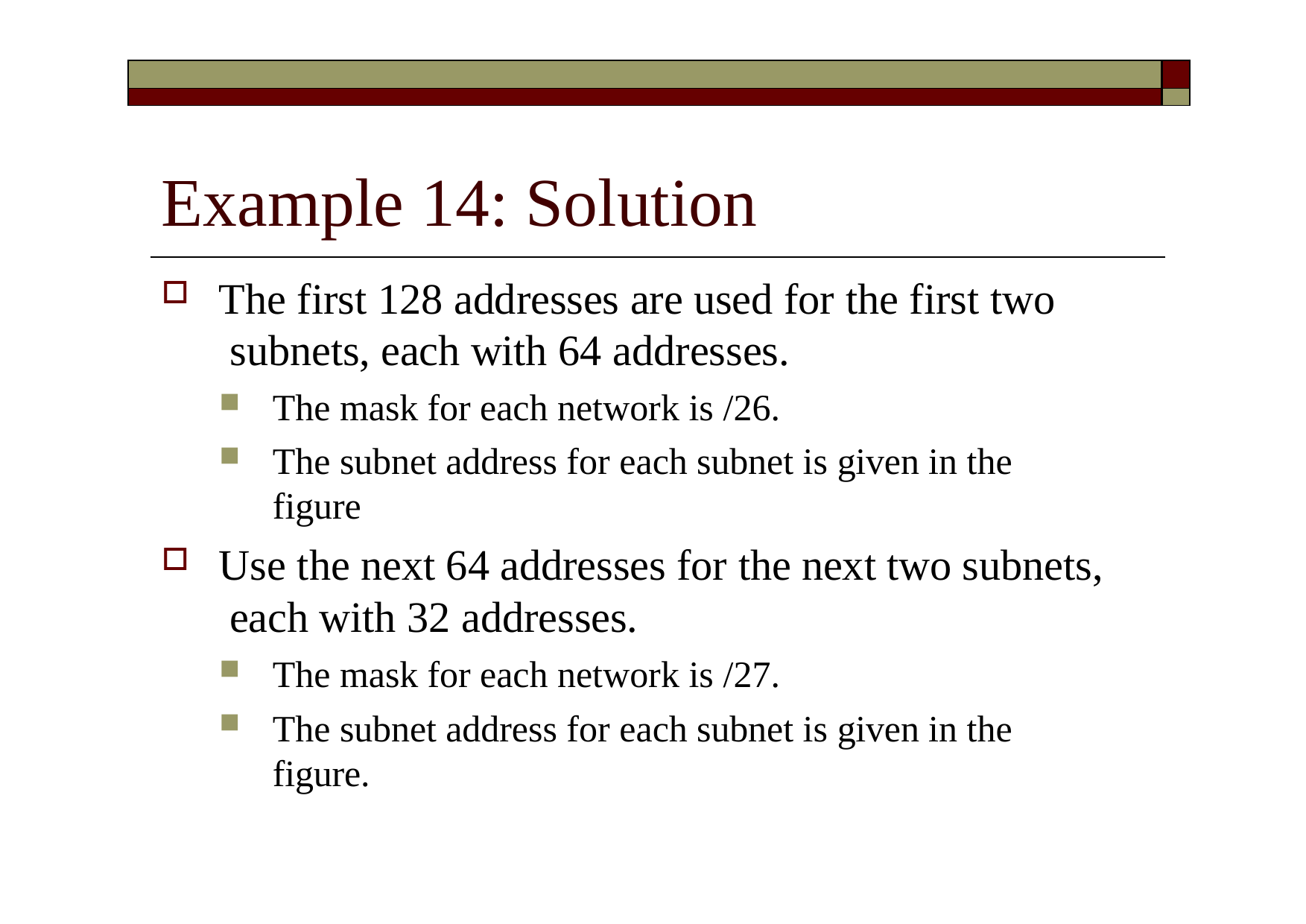

|  |  |
| --- | --- |
|  |  |
# Example 14: Solution
The first 128 addresses are used for the first two  subnets, each with 64 addresses.
The mask for each network is /26.
The subnet address for each subnet is given in the figure
Use the next 64 addresses for the next two subnets,  each with 32 addresses.
The mask for each network is /27.
The subnet address for each subnet is given in the figure.